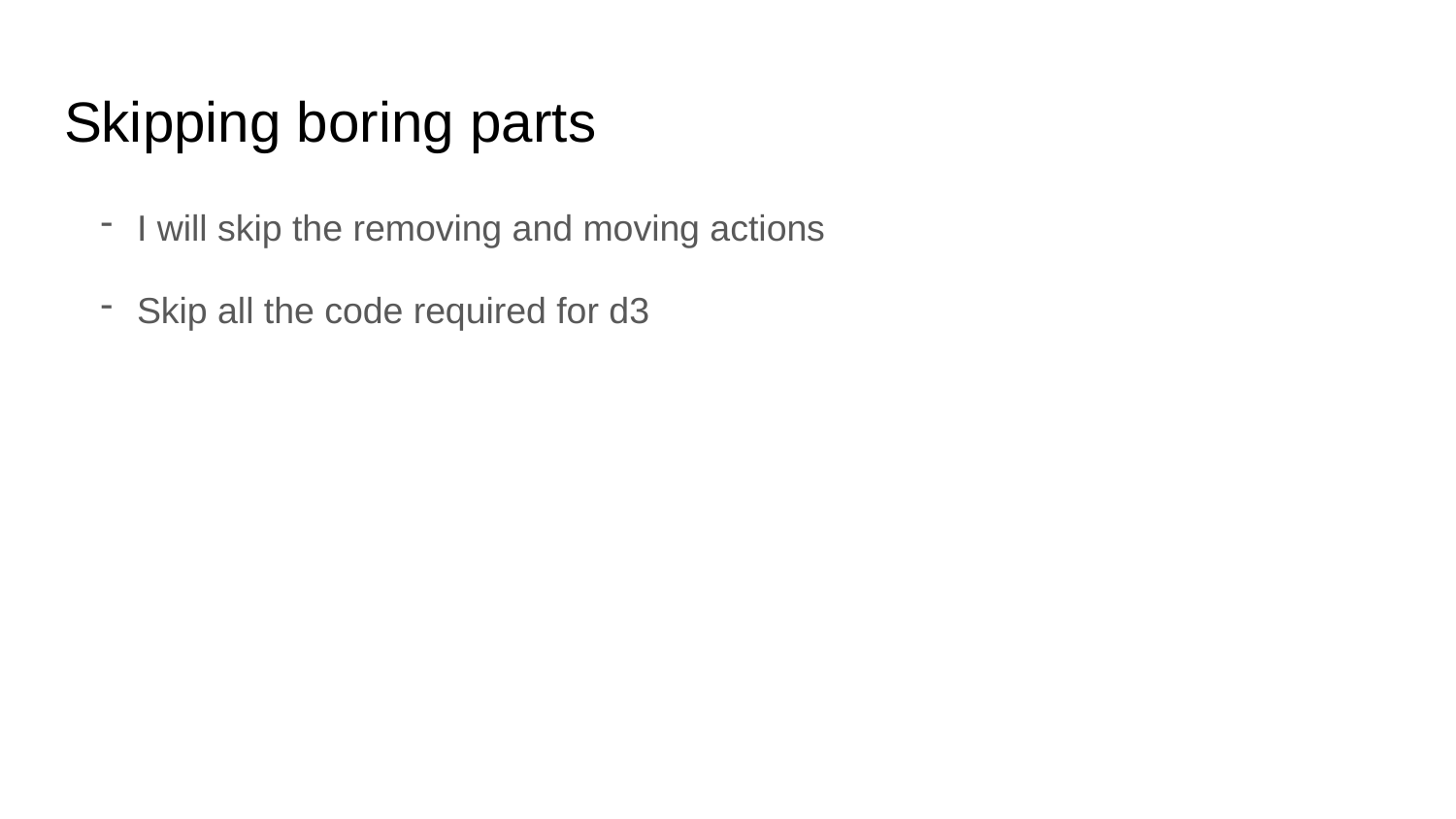

# Skipping boring parts
I will skip the removing and moving actions
Skip all the code required for d3